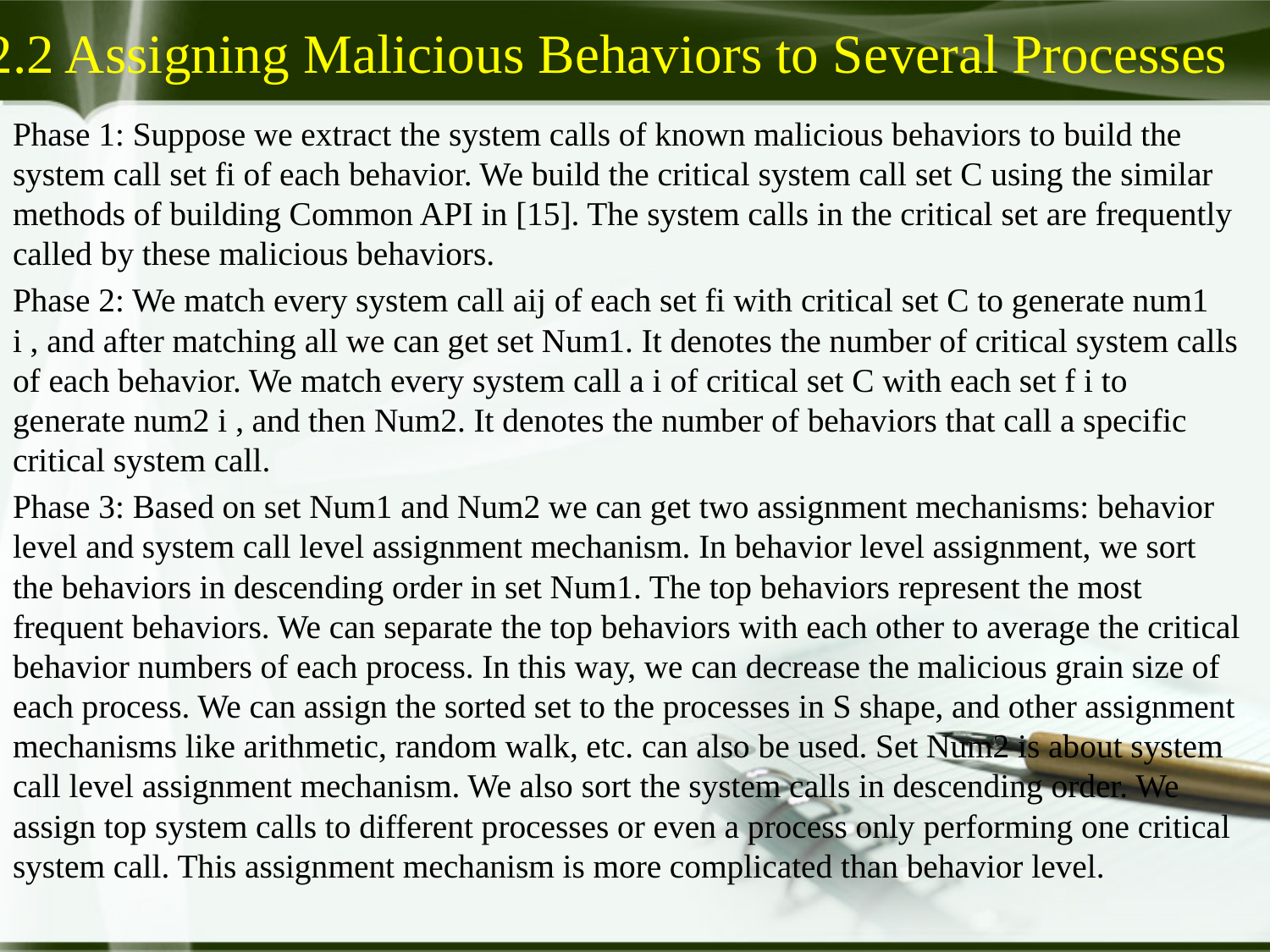

2.2 Assigning Malicious Behaviors to Several Processes
Phase 1: Suppose we extract the system calls of known malicious behaviors to build the system call set fi of each behavior. We build the critical system call set C using the similar methods of building Common API in [15]. The system calls in the critical set are frequently called by these malicious behaviors.
Phase 2: We match every system call aij of each set fi with critical set C to generate num1 i , and after matching all we can get set Num1. It denotes the number of critical system calls of each behavior. We match every system call a i of critical set C with each set f i to generate num2 i , and then Num2. It denotes the number of behaviors that call a specific critical system call.
Phase 3: Based on set Num1 and Num2 we can get two assignment mechanisms: behavior level and system call level assignment mechanism. In behavior level assignment, we sort the behaviors in descending order in set Num1. The top behaviors represent the most frequent behaviors. We can separate the top behaviors with each other to average the critical behavior numbers of each process. In this way, we can decrease the malicious grain size of each process. We can assign the sorted set to the processes in S shape, and other assignment mechanisms like arithmetic, random walk, etc. can also be used. Set Num2 is about system call level assignment mechanism. We also sort the system calls in descending order. We assign top system calls to different processes or even a process only performing one critical system call. This assignment mechanism is more complicated than behavior level.